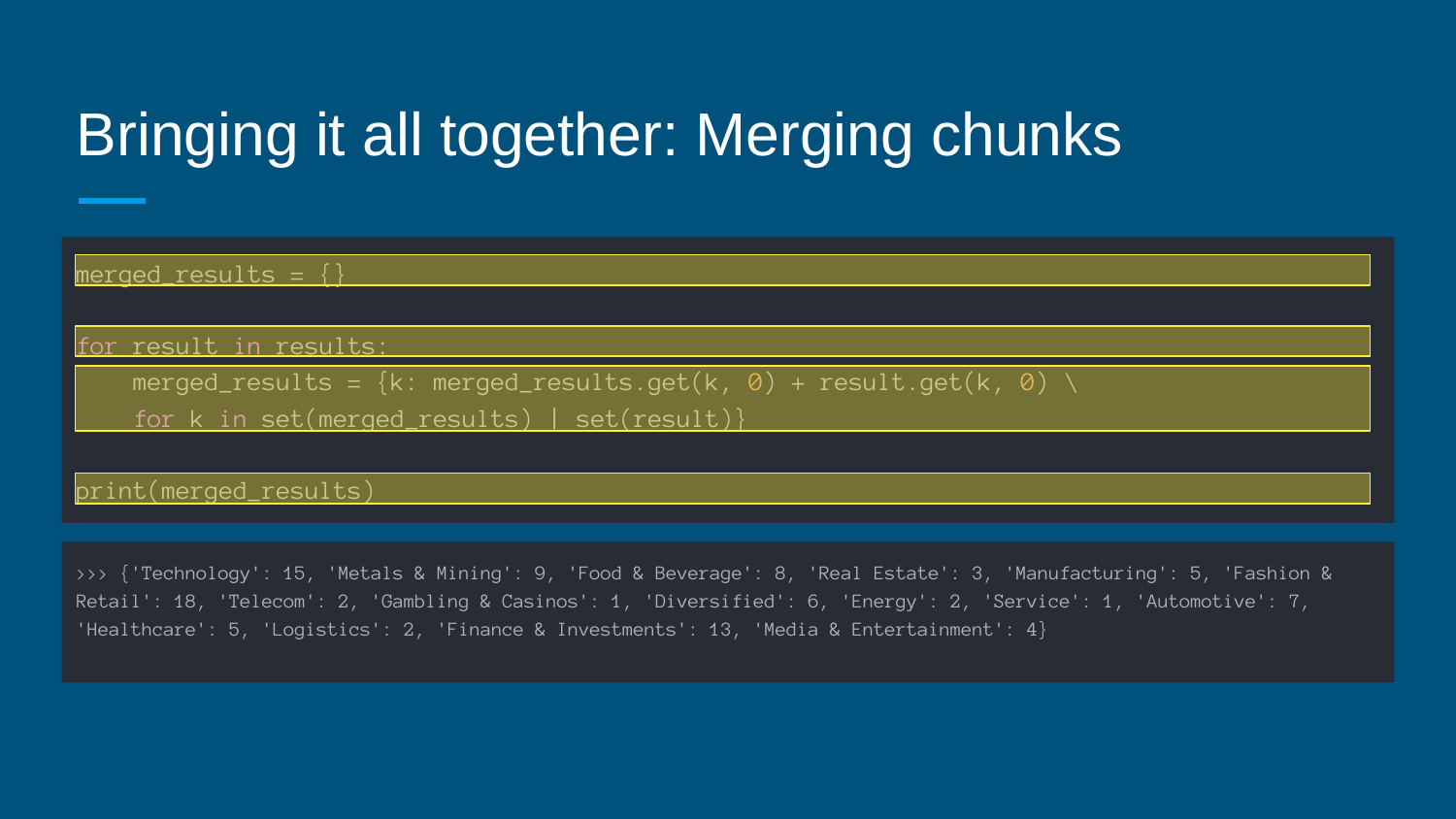

# Bringing it all together: Merging chunks
merged_results = {}
for result in results:
    merged_results = {k: merged_results.get(k, 0) + result.get(k, 0) \
    for k in set(merged_results) | set(result)}
print(merged_results)

>>> {'Technology': 15, 'Metals & Mining': 9, 'Food & Beverage': 8, 'Real Estate': 3, 'Manufacturing': 5, 'Fashion & Retail': 18, 'Telecom': 2, 'Gambling & Casinos': 1, 'Diversified': 6, 'Energy': 2, 'Service': 1, 'Automotive': 7, 'Healthcare': 5, 'Logistics': 2, 'Finance & Investments': 13, 'Media & Entertainment': 4}